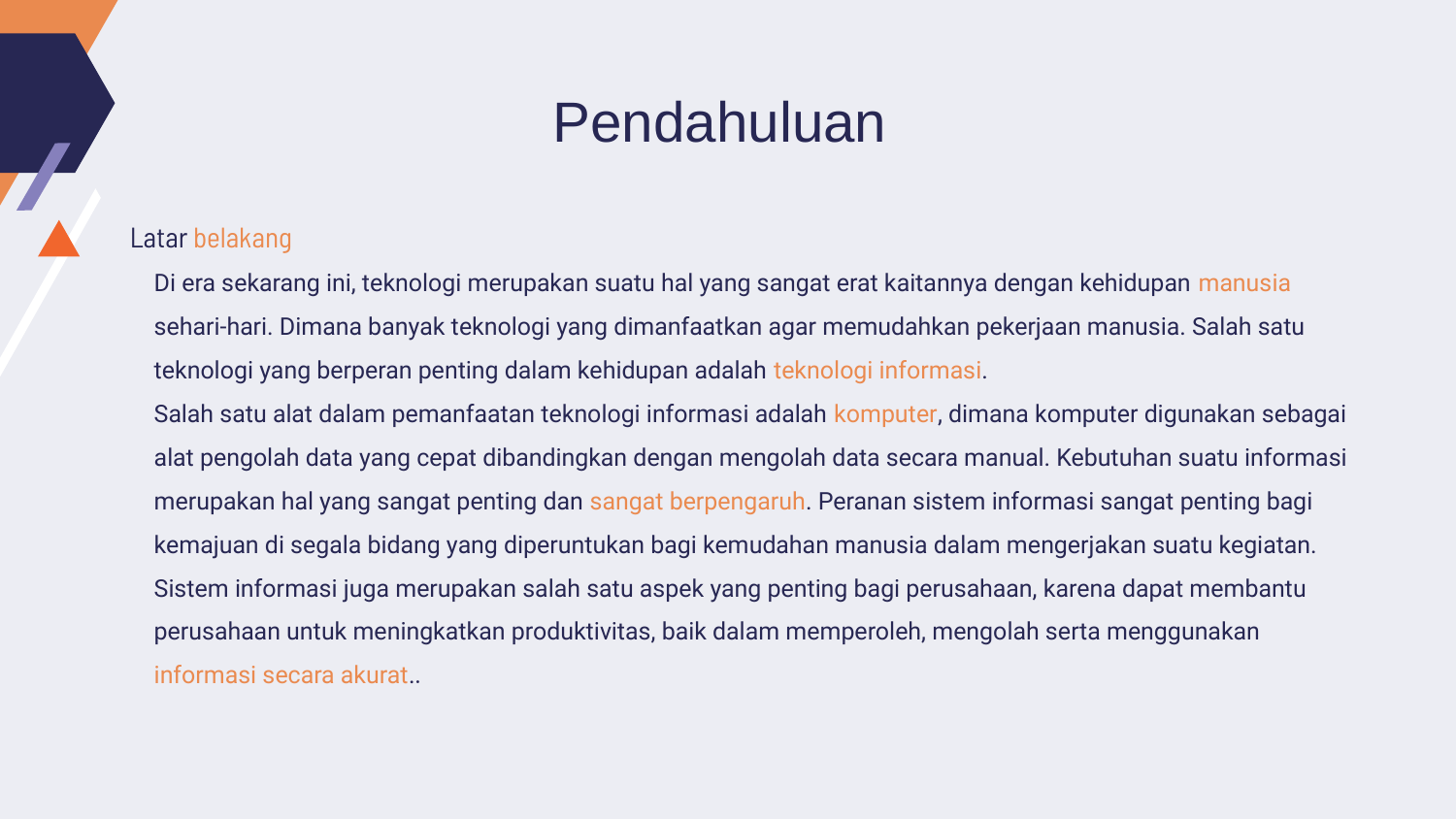

# Pendahuluan
Latar belakang
Di era sekarang ini, teknologi merupakan suatu hal yang sangat erat kaitannya dengan kehidupan manusia sehari-hari. Dimana banyak teknologi yang dimanfaatkan agar memudahkan pekerjaan manusia. Salah satu teknologi yang berperan penting dalam kehidupan adalah teknologi informasi.
Salah satu alat dalam pemanfaatan teknologi informasi adalah komputer, dimana komputer digunakan sebagai alat pengolah data yang cepat dibandingkan dengan mengolah data secara manual. Kebutuhan suatu informasi merupakan hal yang sangat penting dan sangat berpengaruh. Peranan sistem informasi sangat penting bagi kemajuan di segala bidang yang diperuntukan bagi kemudahan manusia dalam mengerjakan suatu kegiatan. Sistem informasi juga merupakan salah satu aspek yang penting bagi perusahaan, karena dapat membantu perusahaan untuk meningkatkan produktivitas, baik dalam memperoleh, mengolah serta menggunakan informasi secara akurat..